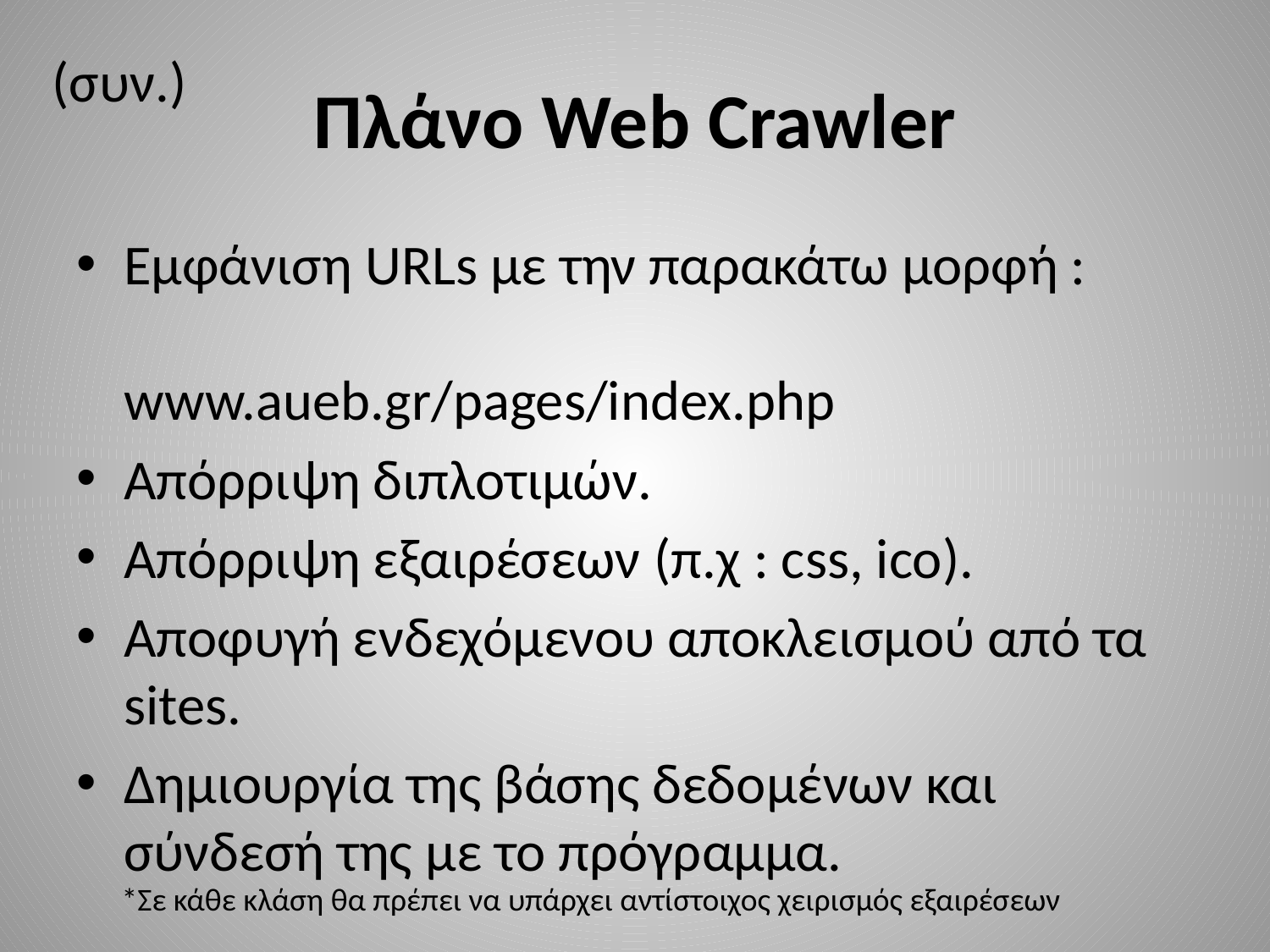

# Πλάνο Web Crawler
(συν.)
Εμφάνιση URLs με την παρακάτω μορφή :                                                                                      www.aueb.gr/pages/index.php
Απόρριψη διπλοτιμών.
Απόρριψη εξαιρέσεων (π.χ : css, ico).
Αποφυγή ενδεχόμενου αποκλεισμού από τα sites.
Δημιουργία της βάσης δεδομένων και σύνδεσή της με το πρόγραμμα.

*Σε κάθε κλάση θα πρέπει να υπάρχει αντίστοιχος χειρισμός εξαιρέσεων